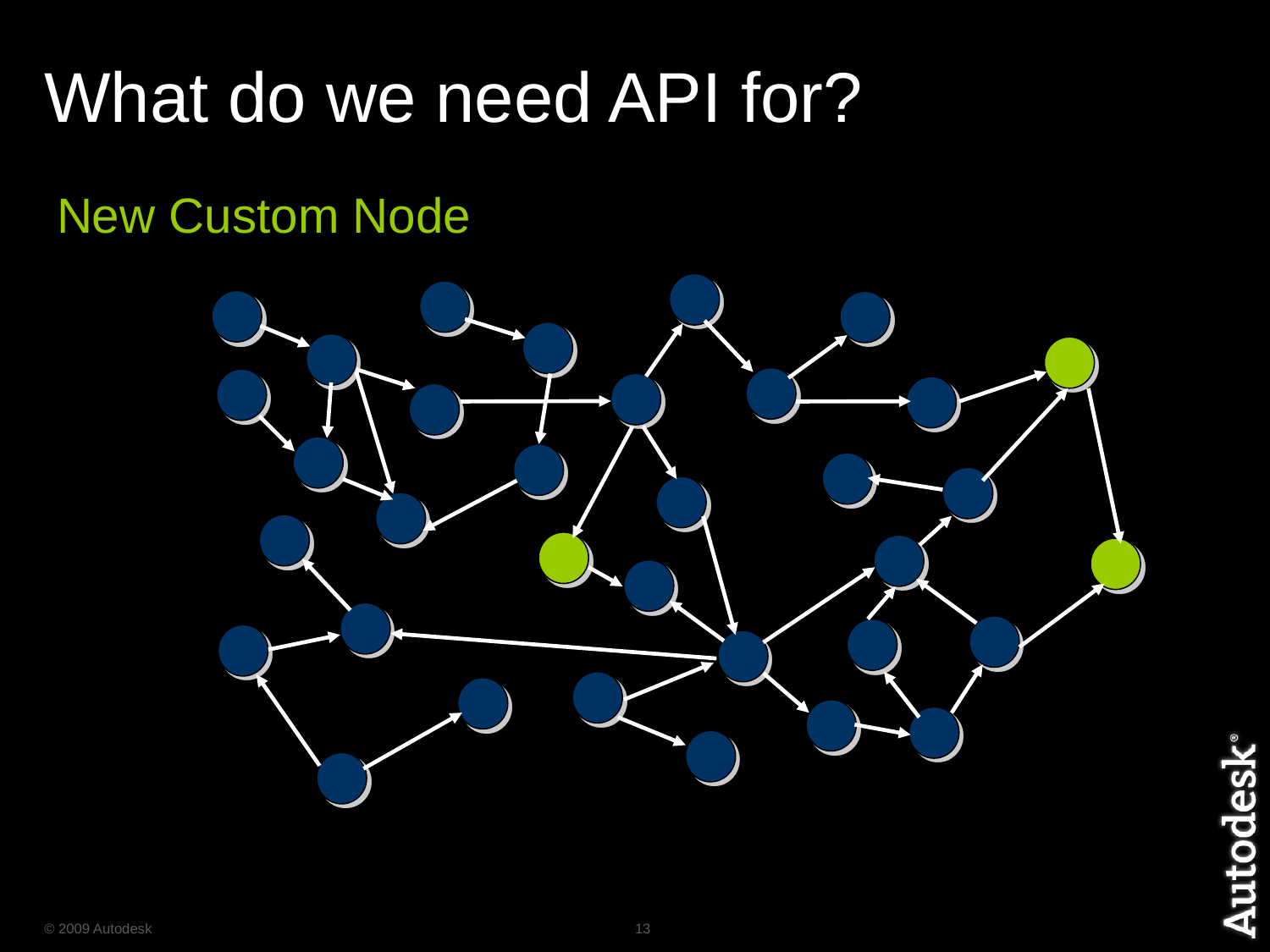

# What do we need API for?
New Custom Node